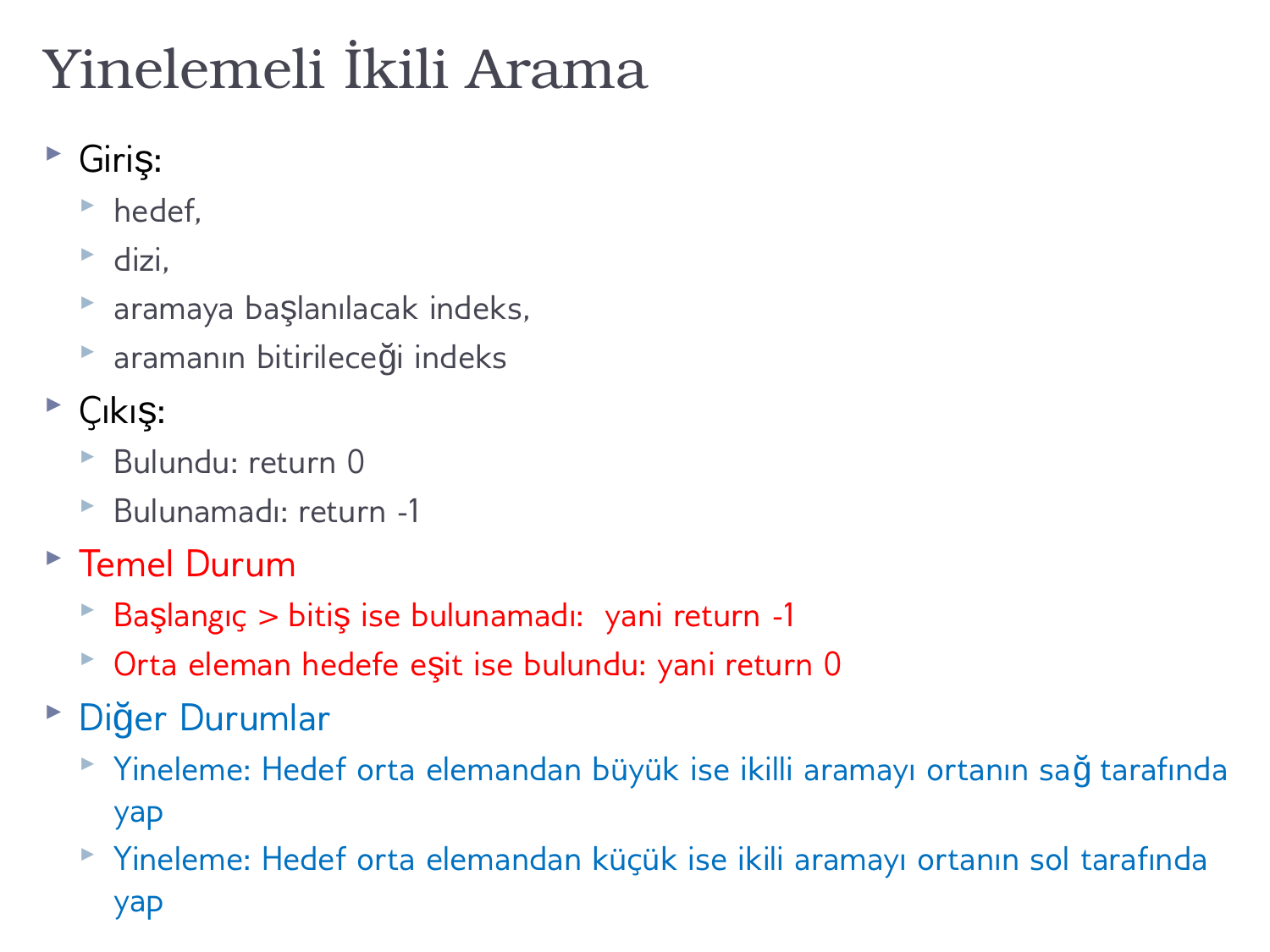

# Yinelemeli İkili Arama
Giriş:
hedef,
dizi,
aramaya başlanılacak indeks,
aramanın bitirileceği indeks
Çıkış:
Bulundu: return 0
Bulunamadı: return -1
Temel Durum
Başlangıç > bitiş ise bulunamadı:  yani return -1
Orta eleman hedefe eşit ise bulundu: yani return 0
Diğer Durumlar
Yineleme: Hedef orta elemandan büyük ise ikilli aramayı ortanın sağ tarafında yap
Yineleme: Hedef orta elemandan küçük ise ikili aramayı ortanın sol tarafında yap